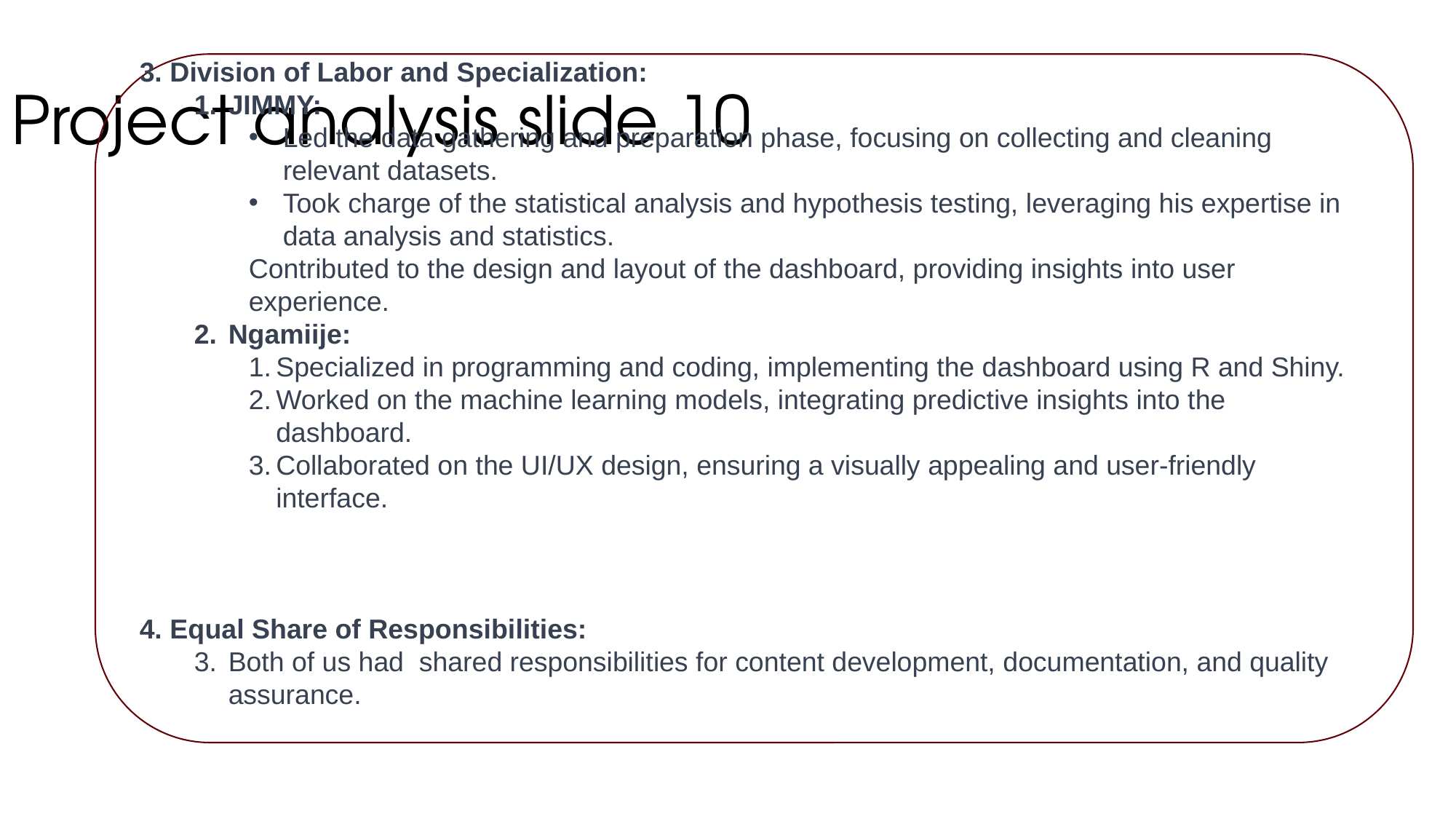

Project analysis slide 10
3. Division of Labor and Specialization:
JIMMY:
Led the data gathering and preparation phase, focusing on collecting and cleaning relevant datasets.
Took charge of the statistical analysis and hypothesis testing, leveraging his expertise in data analysis and statistics.
Contributed to the design and layout of the dashboard, providing insights into user experience.
Ngamiije:
Specialized in programming and coding, implementing the dashboard using R and Shiny.
Worked on the machine learning models, integrating predictive insights into the dashboard.
Collaborated on the UI/UX design, ensuring a visually appealing and user-friendly interface.

4. Equal Share of Responsibilities:
Both of us had  shared responsibilities for content development, documentation, and quality assurance.